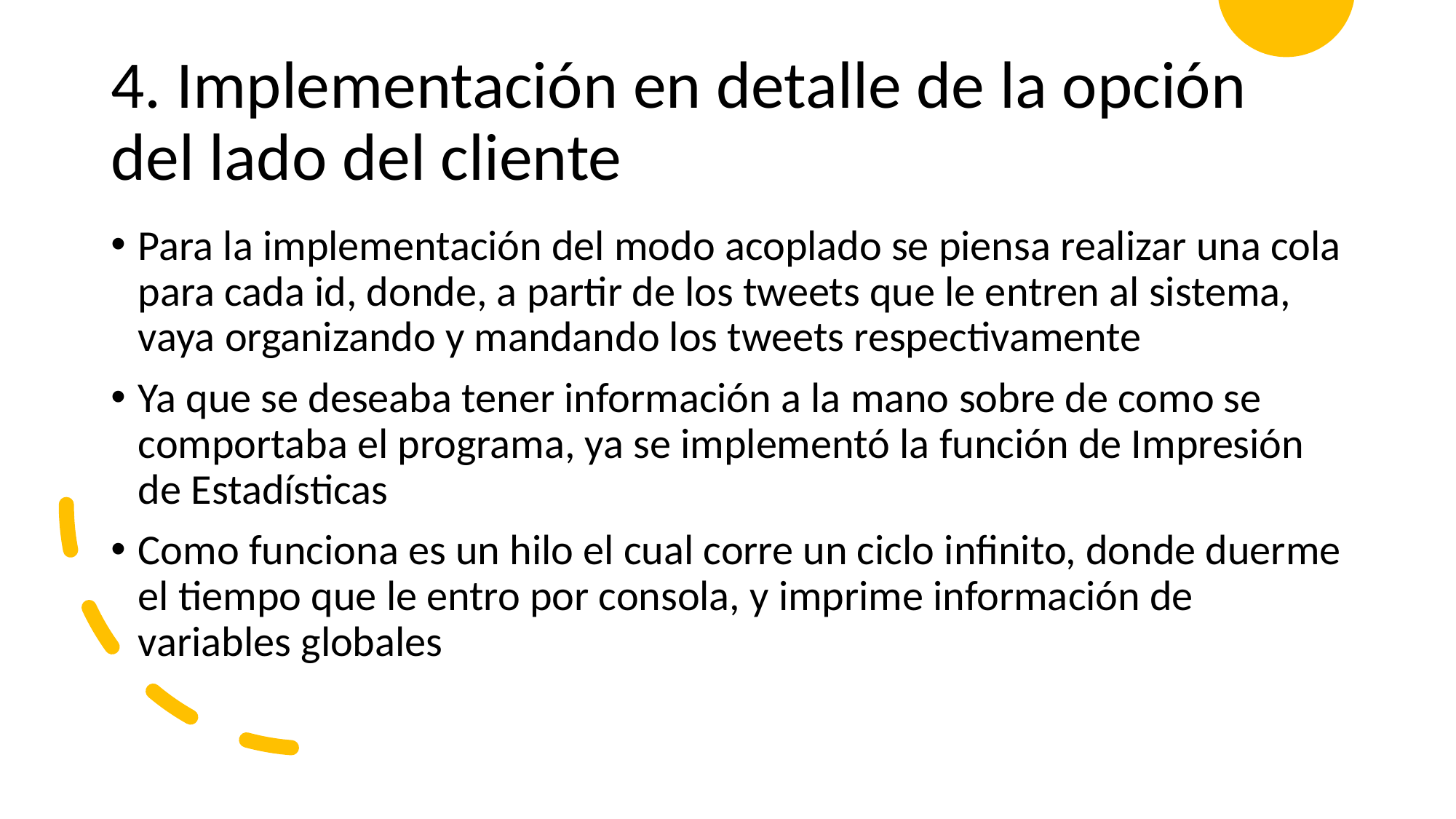

# 4. Implementación en detalle de la opción del lado del cliente
Para la implementación del modo acoplado se piensa realizar una cola para cada id, donde, a partir de los tweets que le entren al sistema, vaya organizando y mandando los tweets respectivamente
Ya que se deseaba tener información a la mano sobre de como se comportaba el programa, ya se implementó la función de Impresión de Estadísticas
Como funciona es un hilo el cual corre un ciclo infinito, donde duerme el tiempo que le entro por consola, y imprime información de variables globales